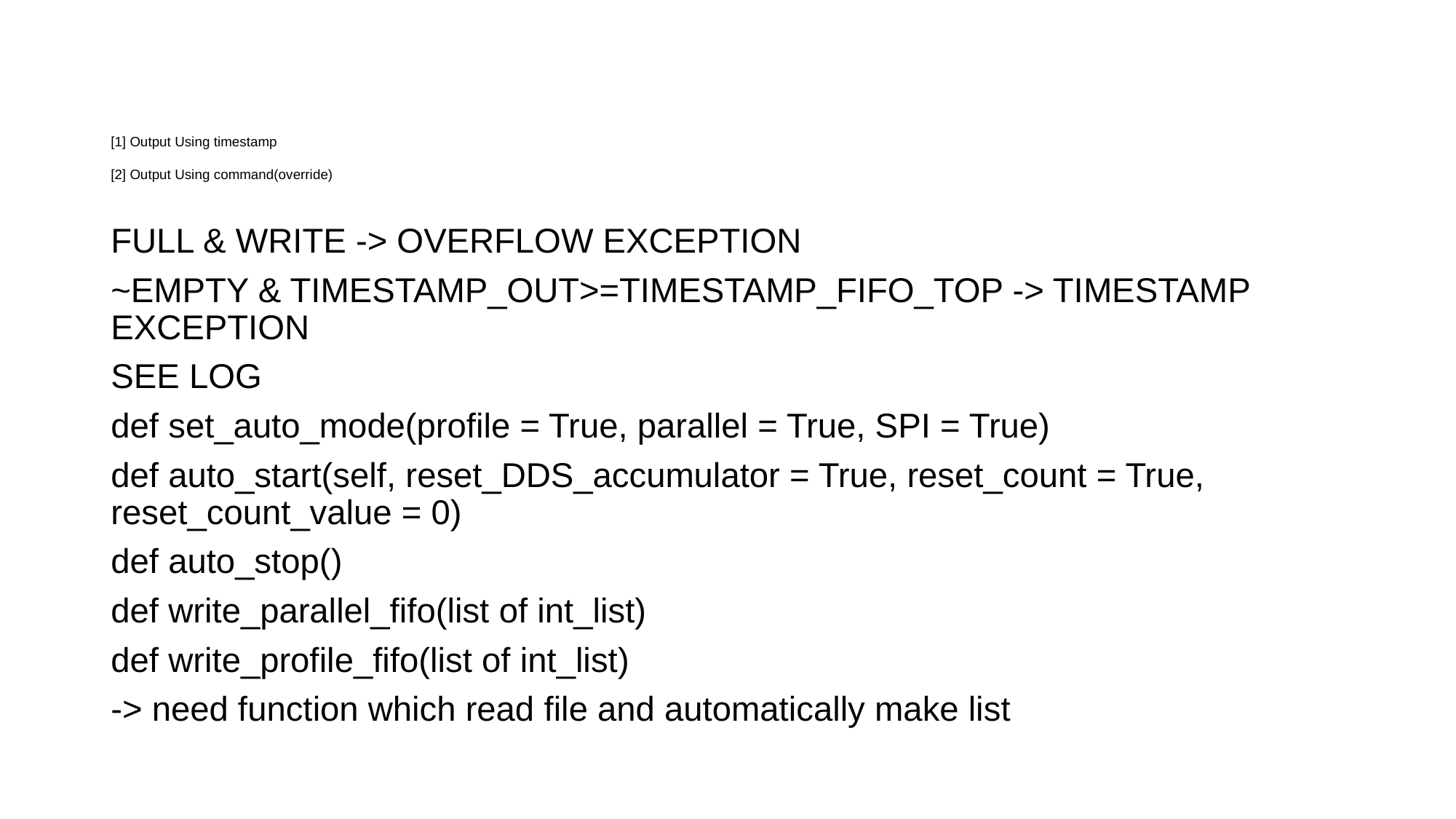

[1] Output Using timestamp

[2] Output Using command(override)
FULL & WRITE -> OVERFLOW EXCEPTION
~EMPTY & TIMESTAMP_OUT>=TIMESTAMP_FIFO_TOP -> TIMESTAMP EXCEPTION
SEE LOG
def set_auto_mode(profile = True, parallel = True, SPI = True)
def auto_start(self, reset_DDS_accumulator = True, reset_count = True, reset_count_value = 0)
def auto_stop()
def write_parallel_fifo(list of int_list)
def write_profile_fifo(list of int_list)
-> need function which read file and automatically make list